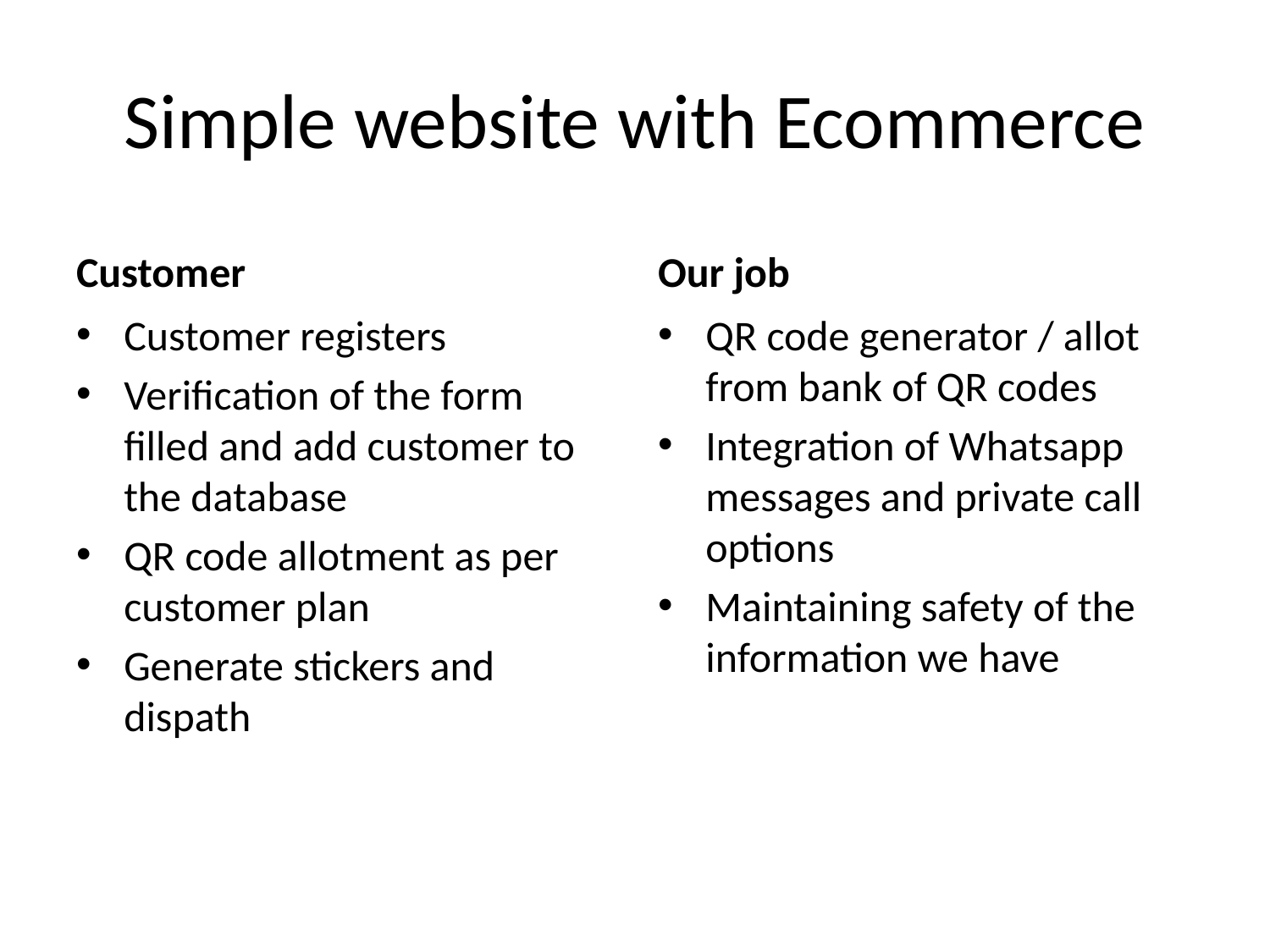

# Simple website with Ecommerce
Customer
Our job
Customer registers
Verification of the form filled and add customer to the database
QR code allotment as per customer plan
Generate stickers and dispath
QR code generator / allot from bank of QR codes
Integration of Whatsapp messages and private call options
Maintaining safety of the information we have